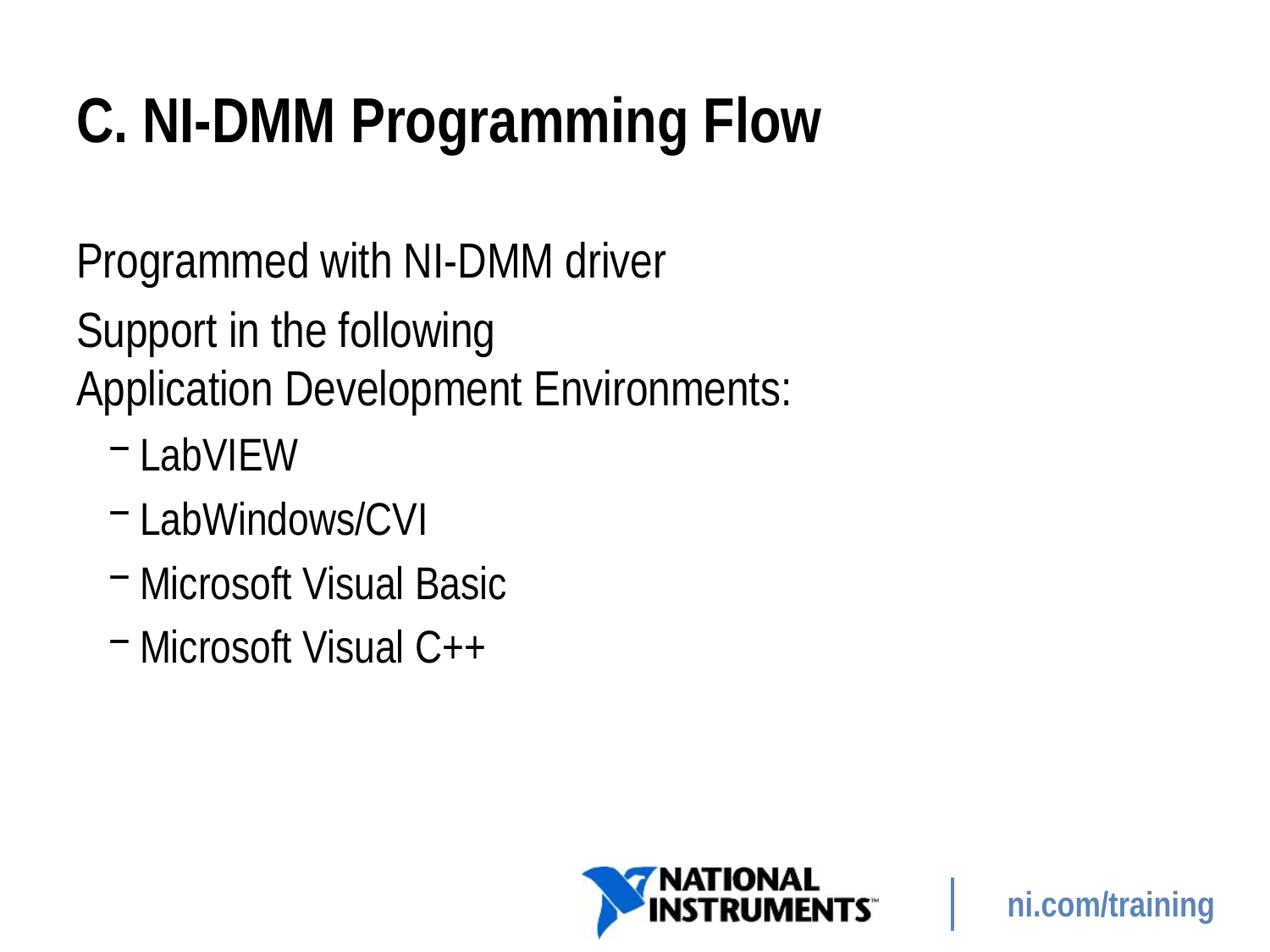

# C. NI-DMM Programming Flow
Programmed with NI-DMM driver
Support in the following
Application Development Environments:
LabVIEW
LabWindows/CVI
Microsoft Visual Basic
Microsoft Visual C++